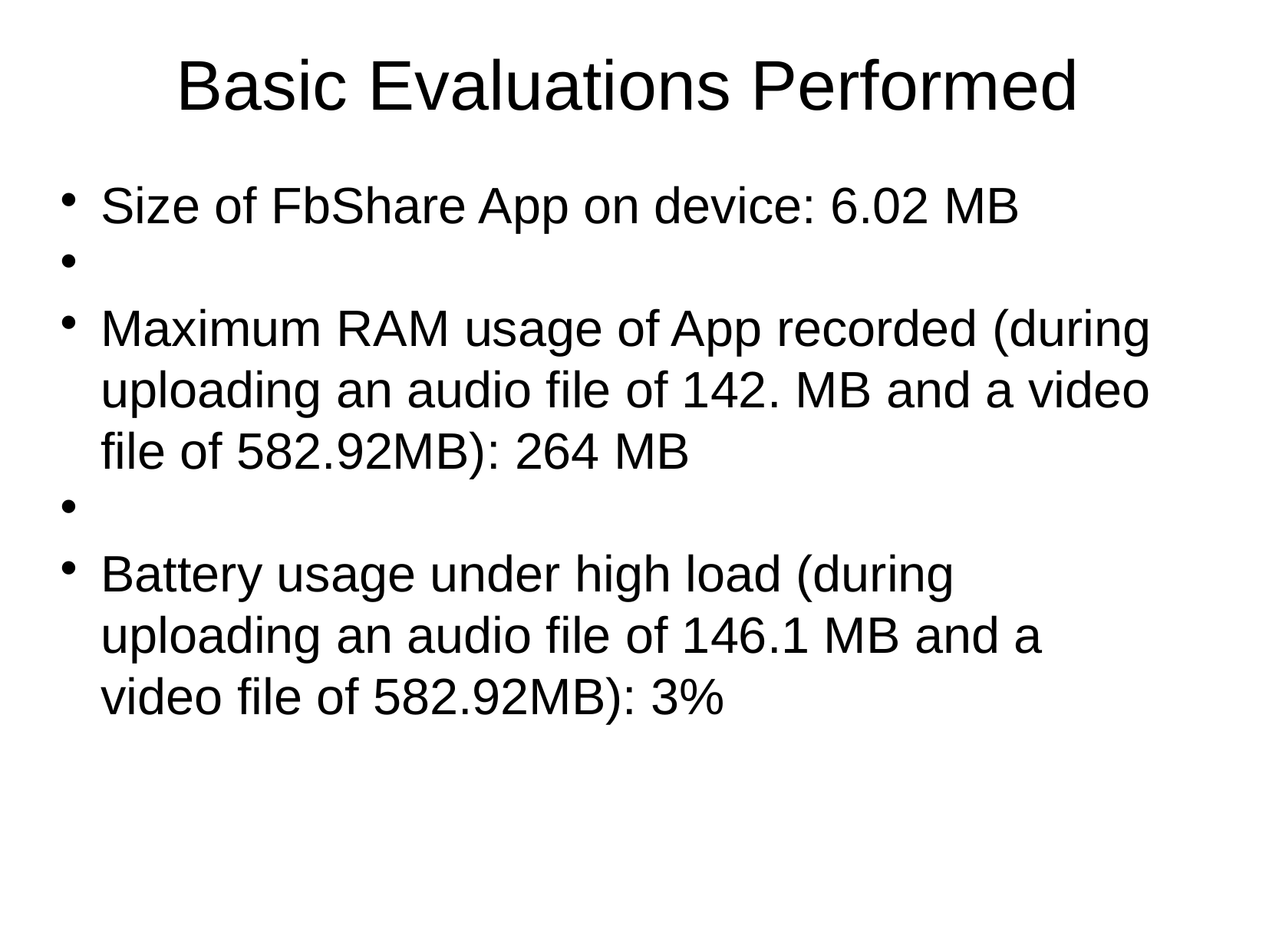

Basic Evaluations Performed
Size of FbShare App on device: 6.02 MB

Maximum RAM usage of App recorded (during uploading an audio file of 142. MB and a video file of 582.92MB): 264 MB

Battery usage under high load (during uploading an audio file of 146.1 MB and a video file of 582.92MB): 3%